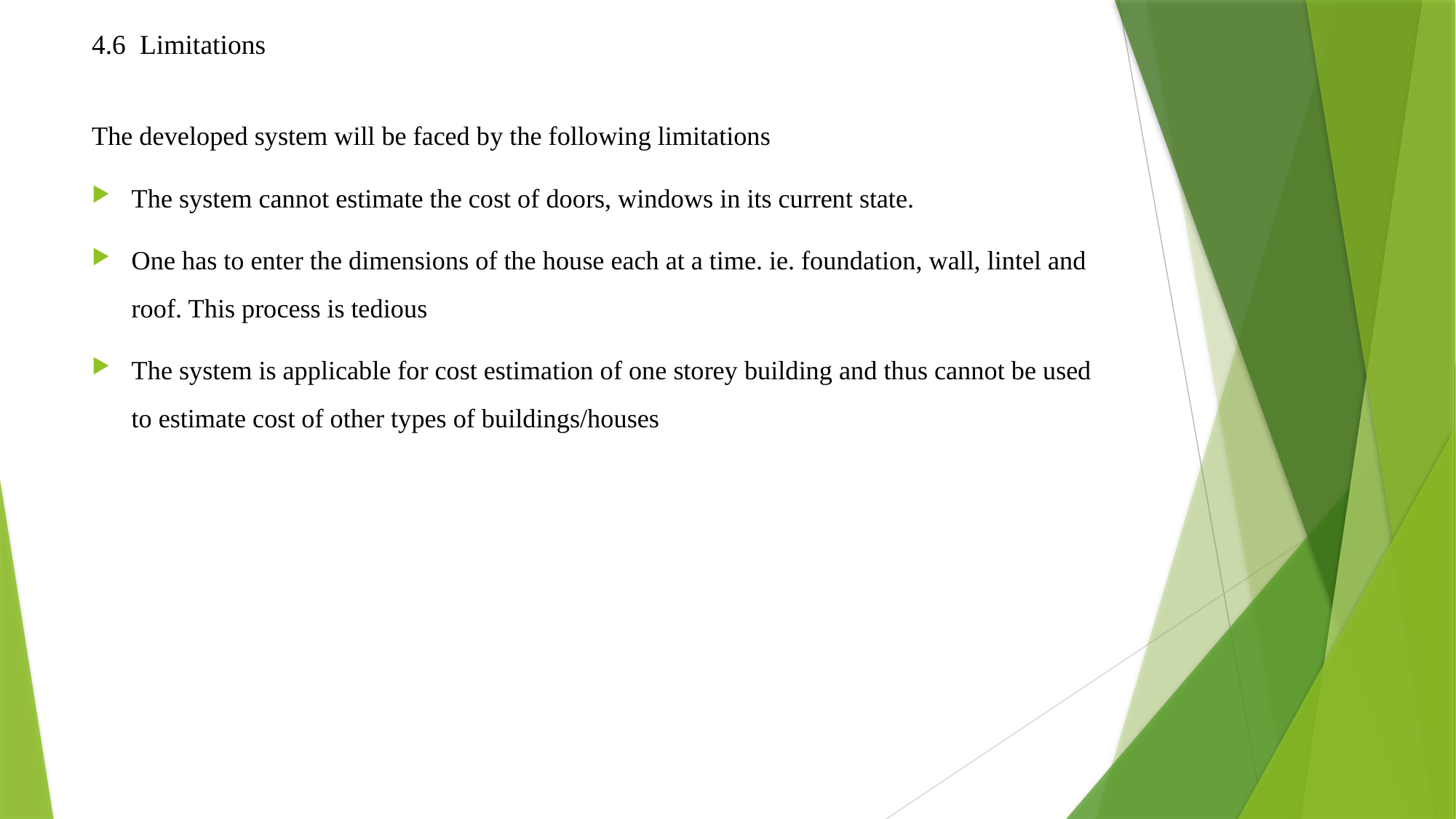

# 4.6  Limitations
The developed system will be faced by the following limitations
The system cannot estimate the cost of doors, windows in its current state.
One has to enter the dimensions of the house each at a time. ie. foundation, wall, lintel and roof. This process is tedious
The system is applicable for cost estimation of one storey building and thus cannot be used to estimate cost of other types of buildings/houses